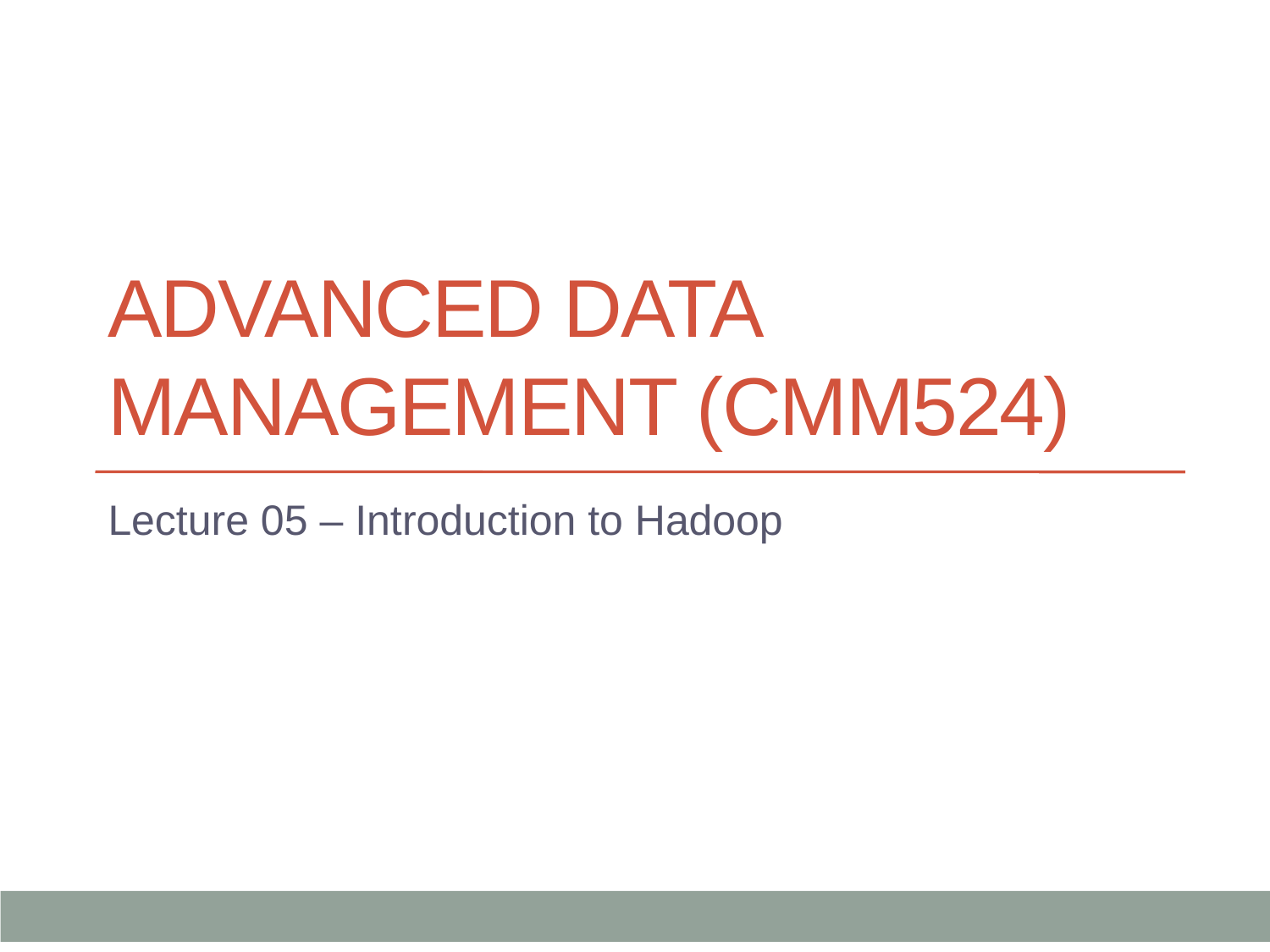

# ADVANCED DATA MANAGEMENT (CMM524)
Lecture 05 – Introduction to Hadoop